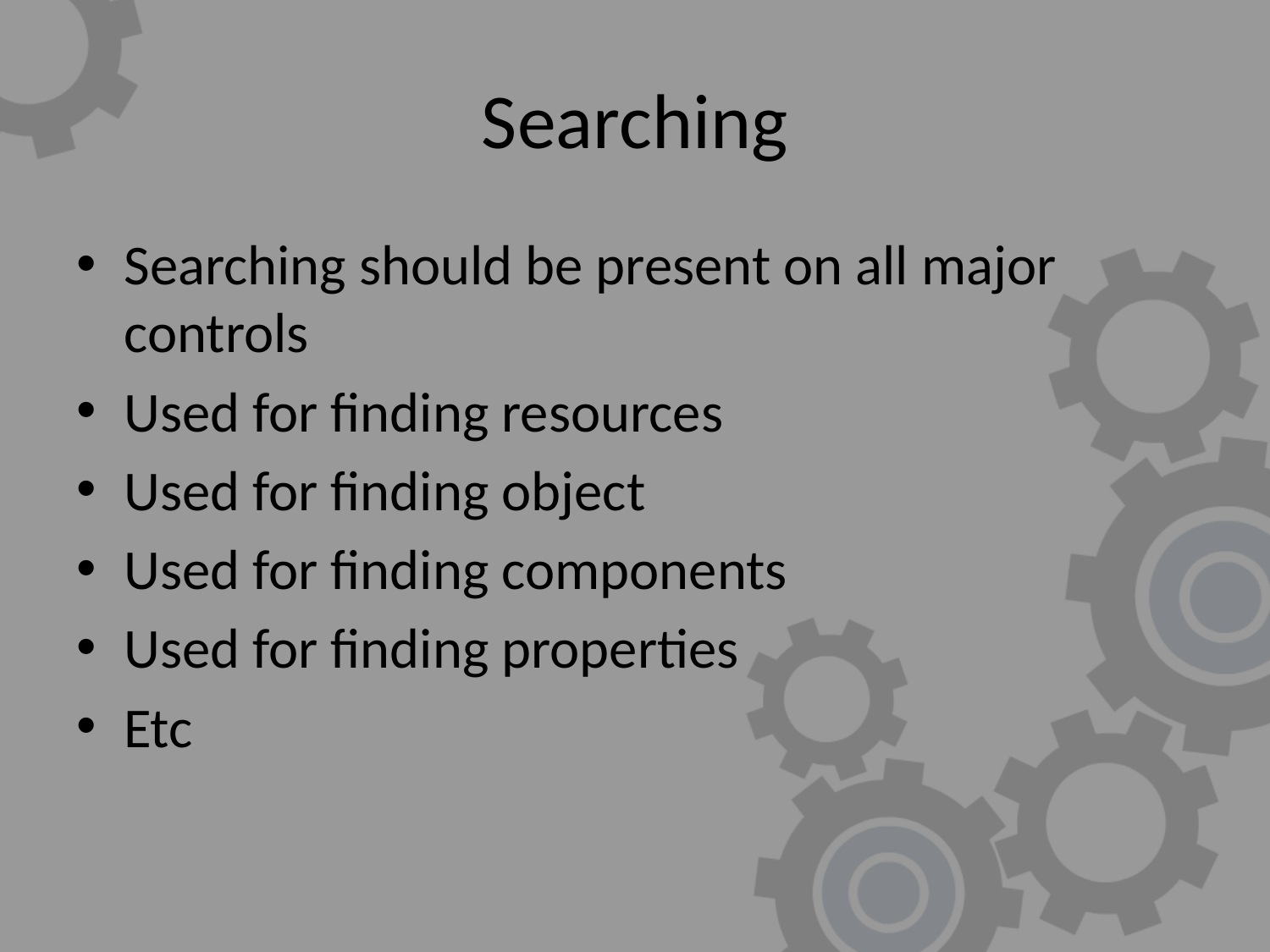

# Searching
Searching should be present on all major controls
Used for finding resources
Used for finding object
Used for finding components
Used for finding properties
Etc